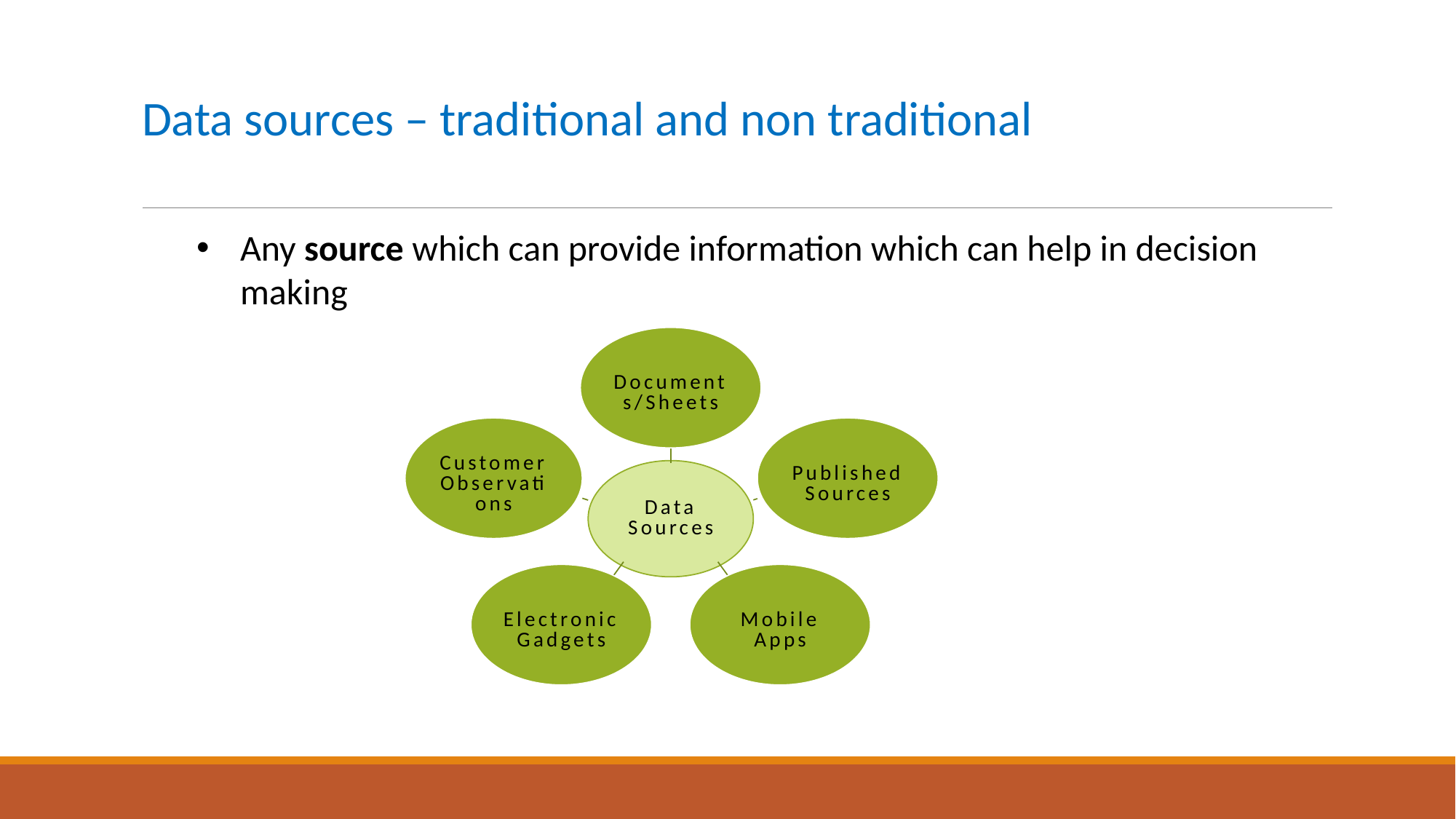

# Data sources – traditional and non traditional
Any source which can provide information which can help in decision making

Documents/Sheets

Customer Observations
Published Sources

Data Sources

Electronic Gadgets
Mobile Apps